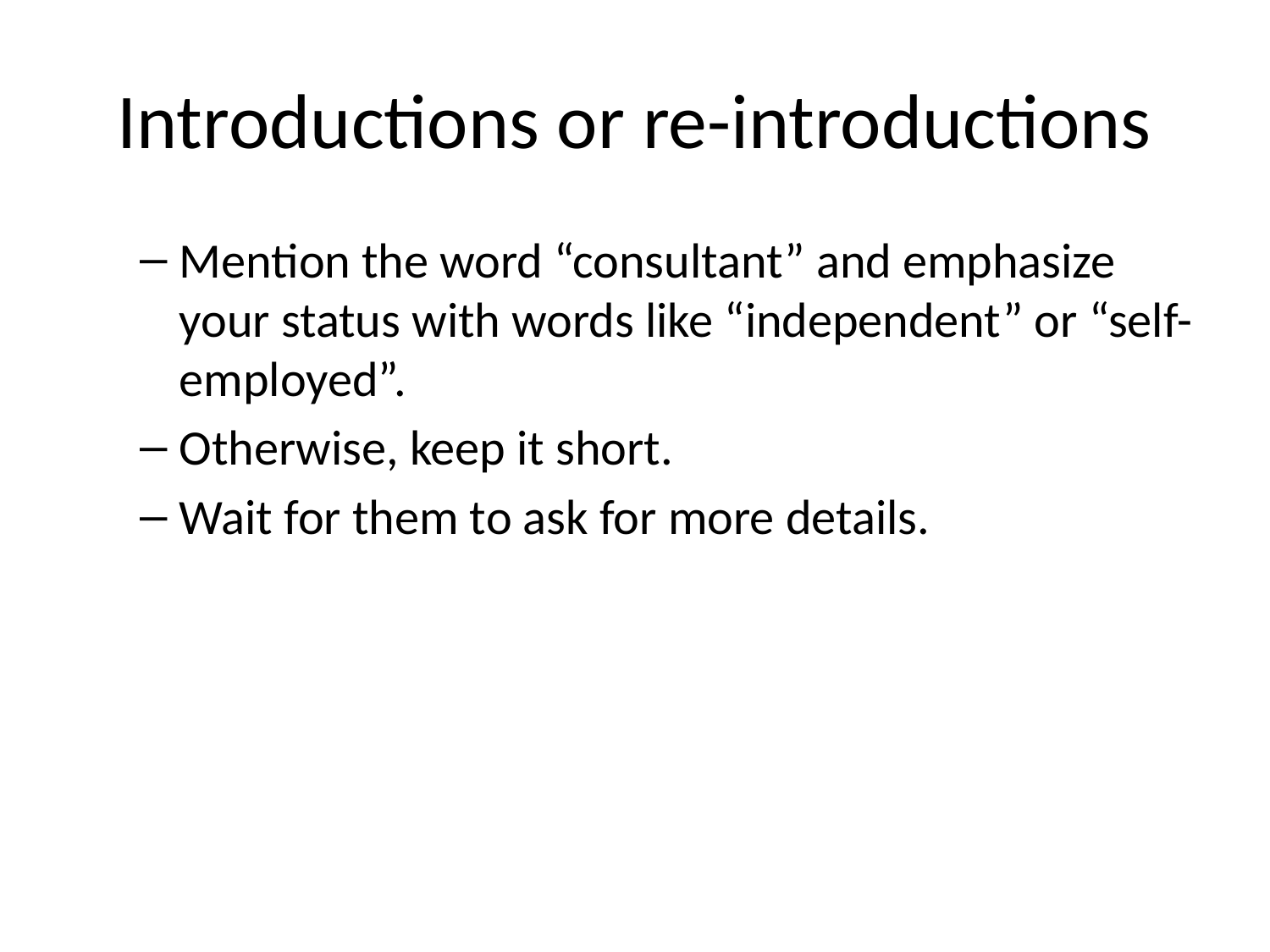

# Introductions or re-introductions
Mention the word “consultant” and emphasize your status with words like “independent” or “self-employed”.
Otherwise, keep it short.
Wait for them to ask for more details.